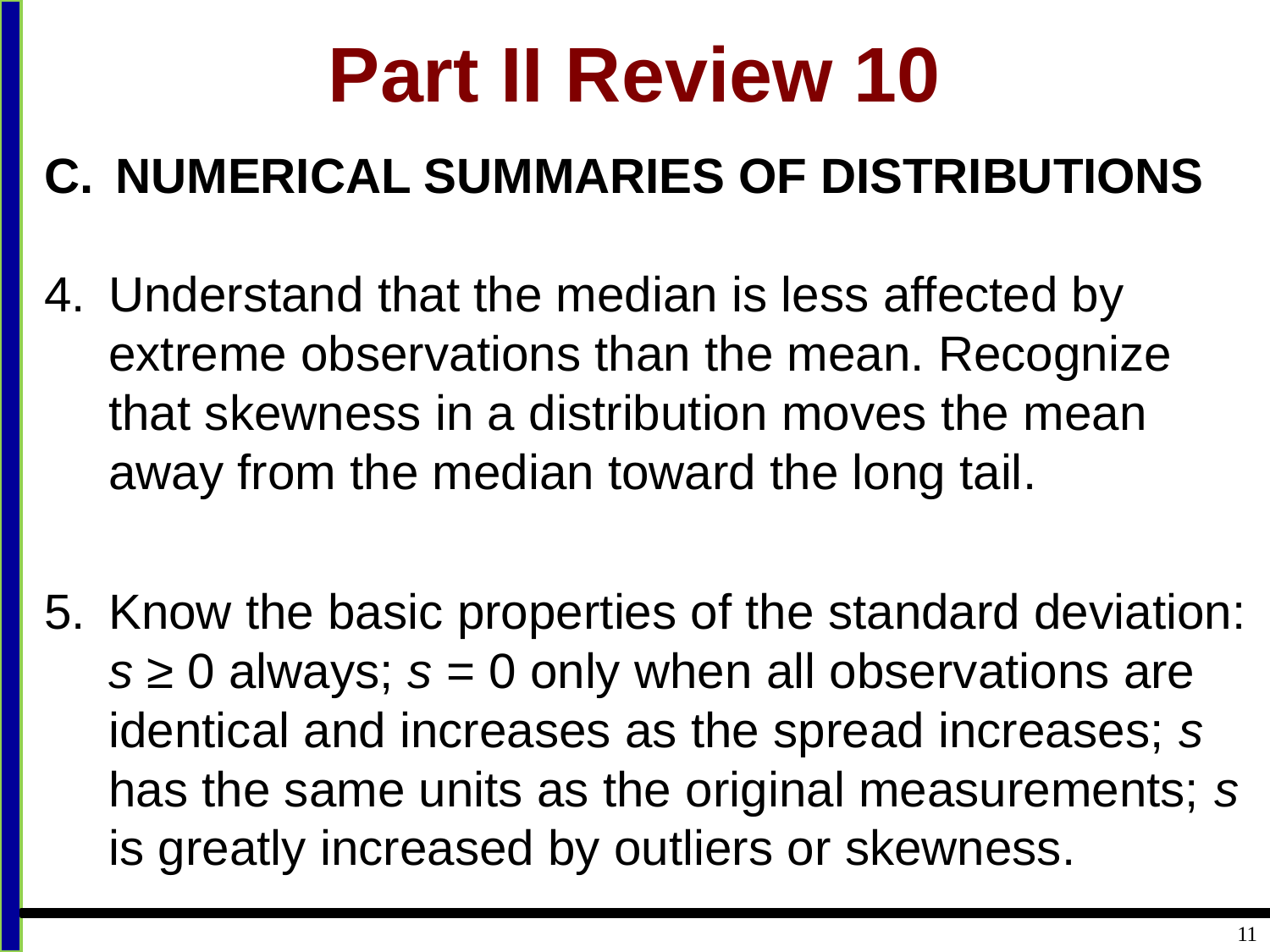

# Part II Review 10
NUMERICAL SUMMARIES OF DISTRIBUTIONS

4. 	Understand that the median is less affected by extreme observations than the mean. Recognize that skewness in a distribution moves the mean away from the median toward the long tail.

5. 	Know the basic properties of the standard deviation: s ≥ 0 always; s = 0 only when all observations are identical and increases as the spread increases; s has the same units as the original measurements; s is greatly increased by outliers or skewness.